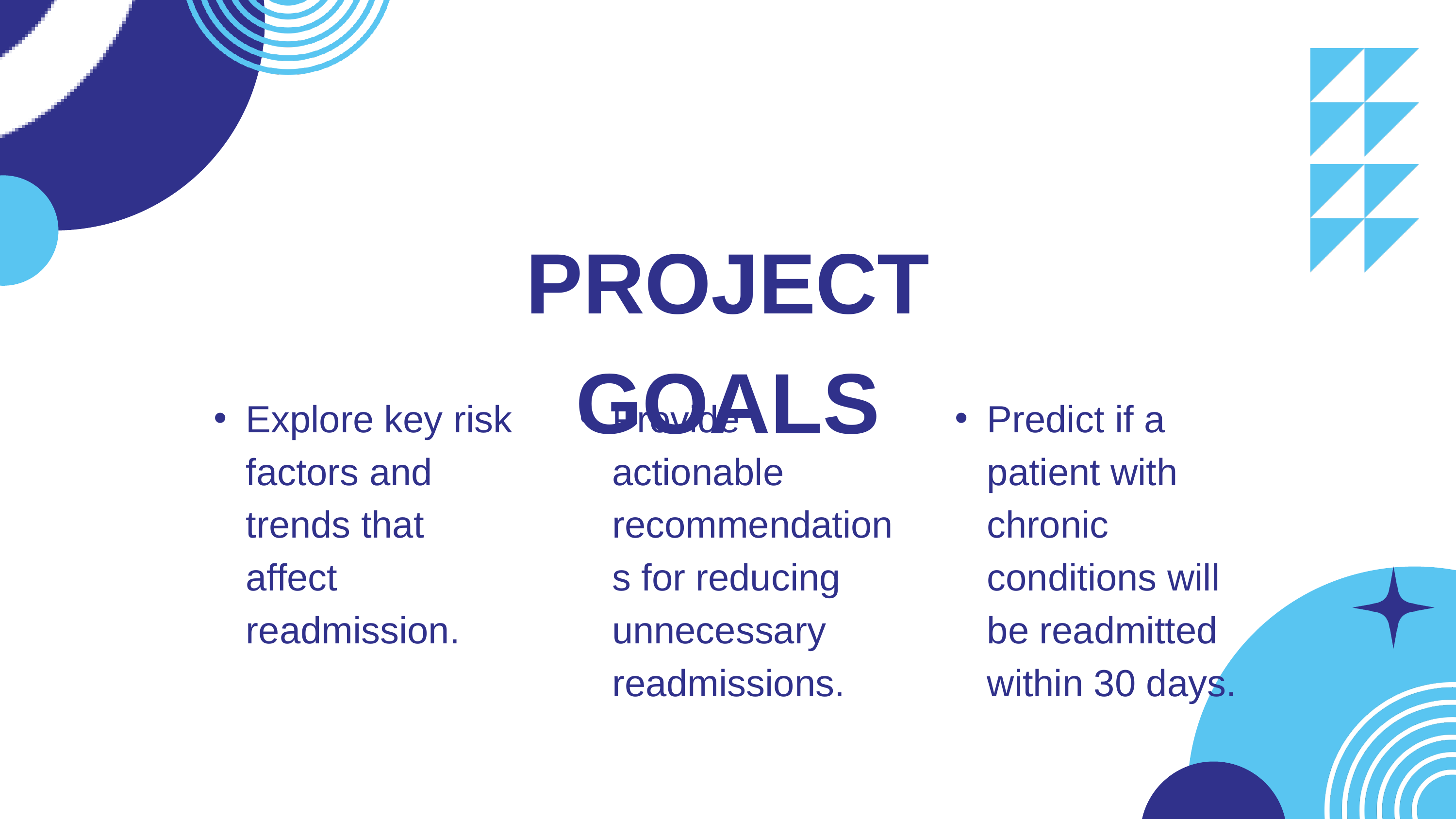

PROJECT GOALS
Explore key risk factors and trends that affect readmission.

Provide actionable recommendations for reducing unnecessary readmissions.
Predict if a patient with chronic conditions will be readmitted within 30 days.